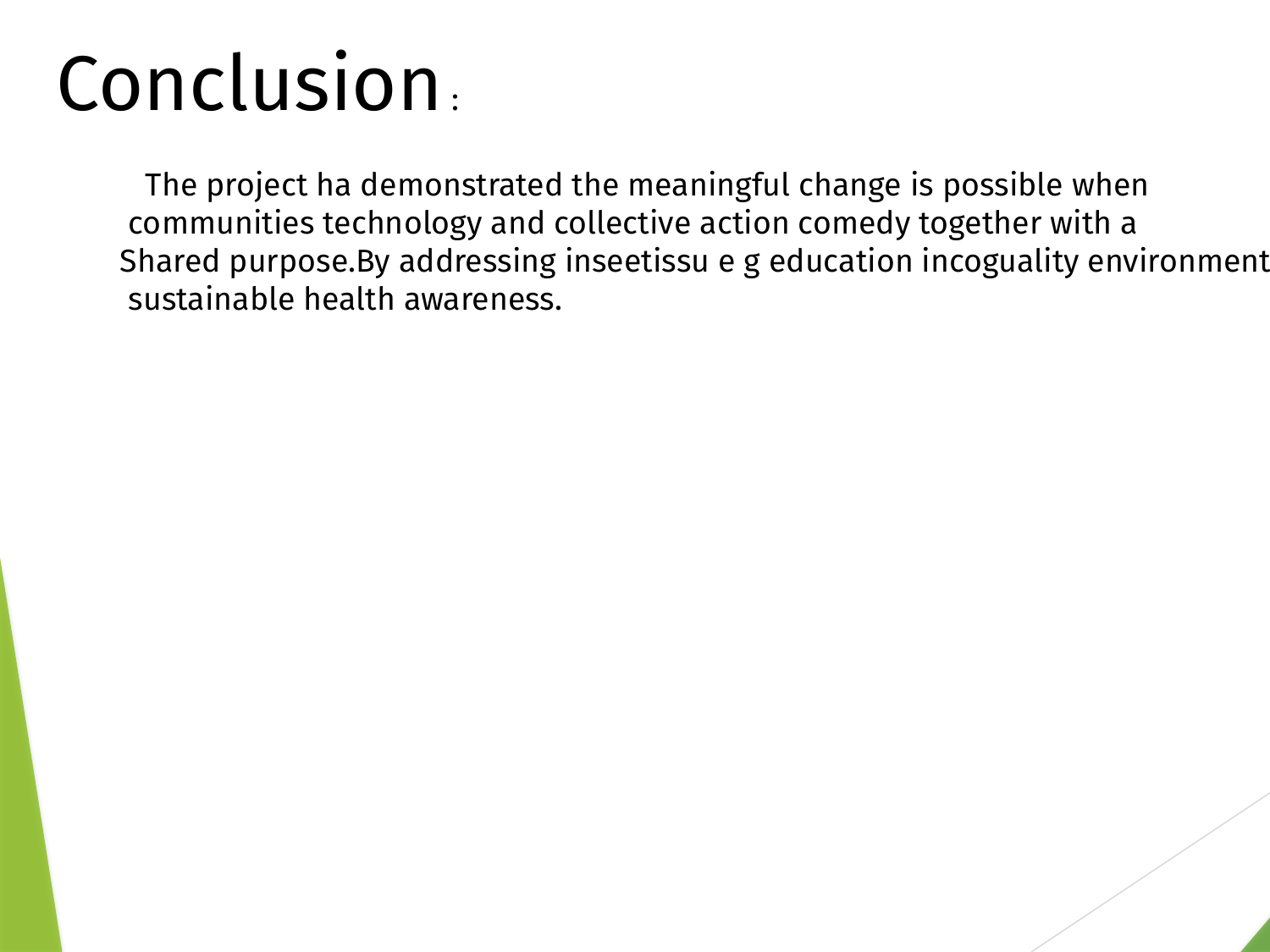

Conclusion :

   The project ha demonstrated the meaningful change is possible when
 communities technology and collective action comedy together with a
Shared purpose.By addressing inseetissu e g education incoguality environment
 sustainable health awareness.